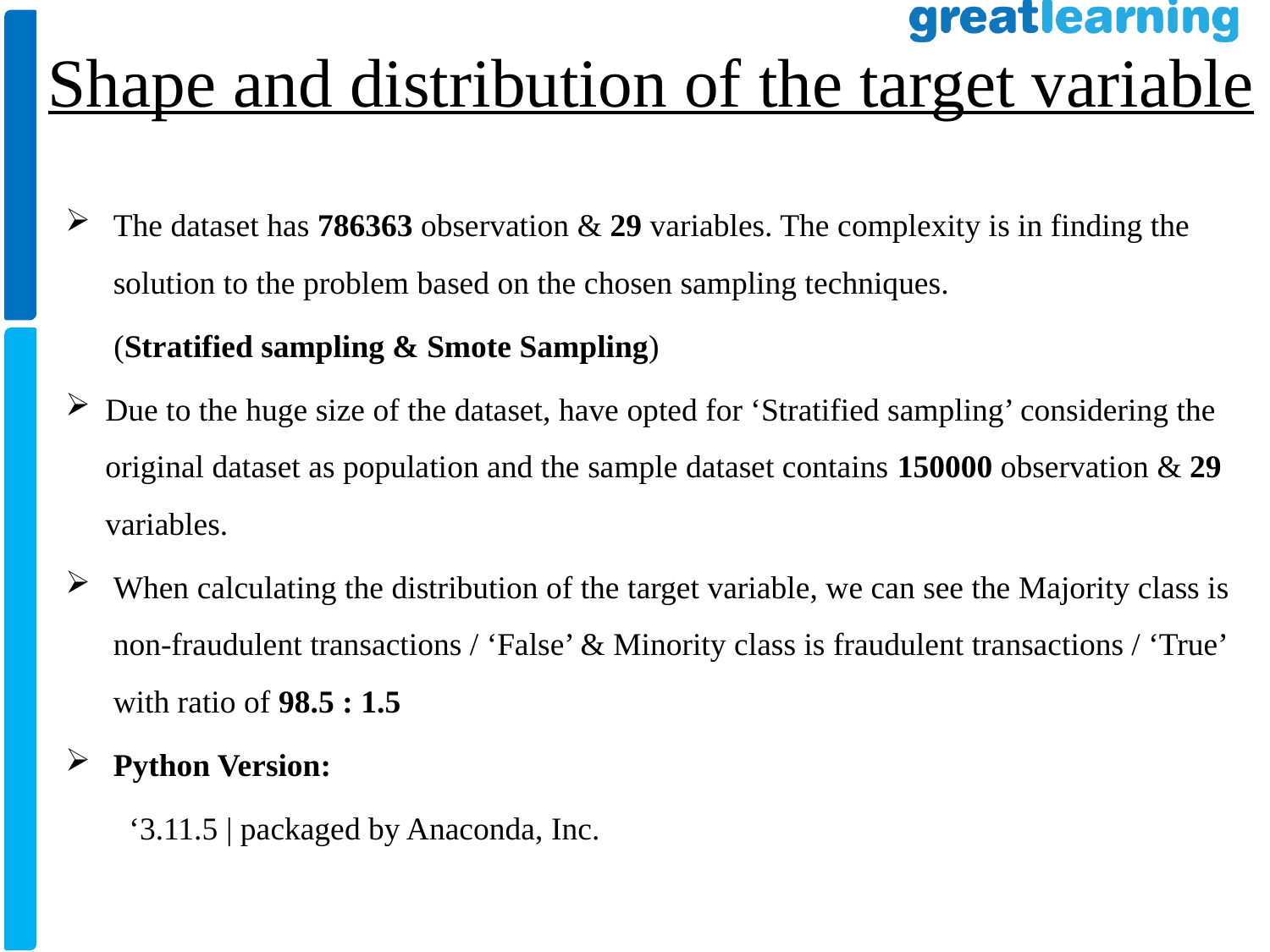

# Shape and distribution of the target variable
The dataset has 786363 observation & 29 variables. The complexity is in finding the solution to the problem based on the chosen sampling techniques.
      (Stratified sampling & Smote Sampling)
Due to the huge size of the dataset, have opted for ‘Stratified sampling’ considering the original dataset as population and the sample dataset contains 150000 observation & 29 variables.
When calculating the distribution of the target variable, we can see the Majority class is non-fraudulent transactions / ‘False’ & Minority class is fraudulent transactions / ‘True’ with ratio of 98.5 : 1.5
Python Version:
	‘3.11.5 | packaged by Anaconda, Inc.